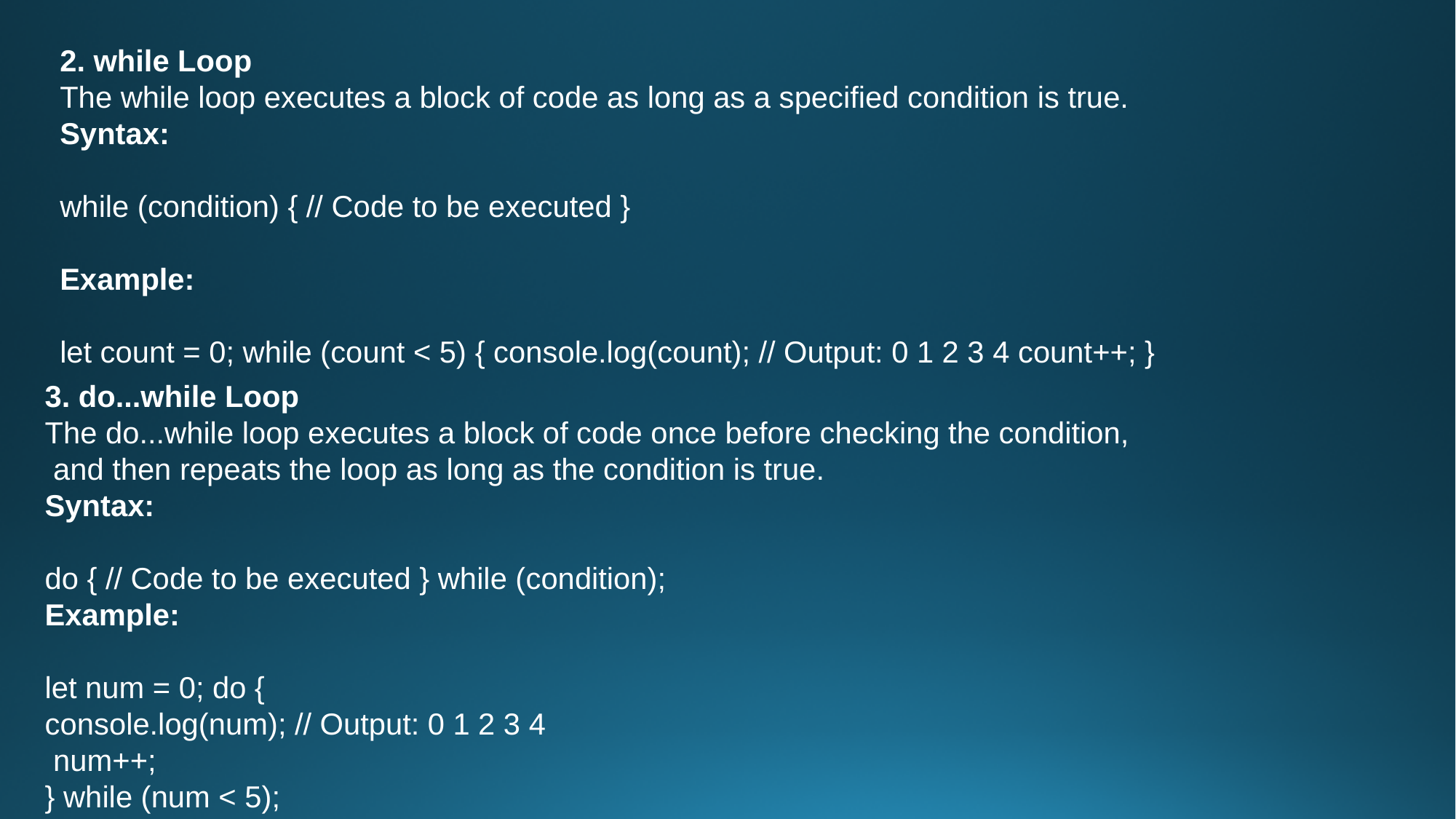

2. while Loop
The while loop executes a block of code as long as a specified condition is true.
Syntax:

while (condition) { // Code to be executed }

Example:

let count = 0; while (count < 5) { console.log(count); // Output: 0 1 2 3 4 count++; }
3. do...while Loop
The do...while loop executes a block of code once before checking the condition,
 and then repeats the loop as long as the condition is true.
Syntax:

do { // Code to be executed } while (condition);
Example:

let num = 0; do {
console.log(num); // Output: 0 1 2 3 4
 num++;
} while (num < 5);